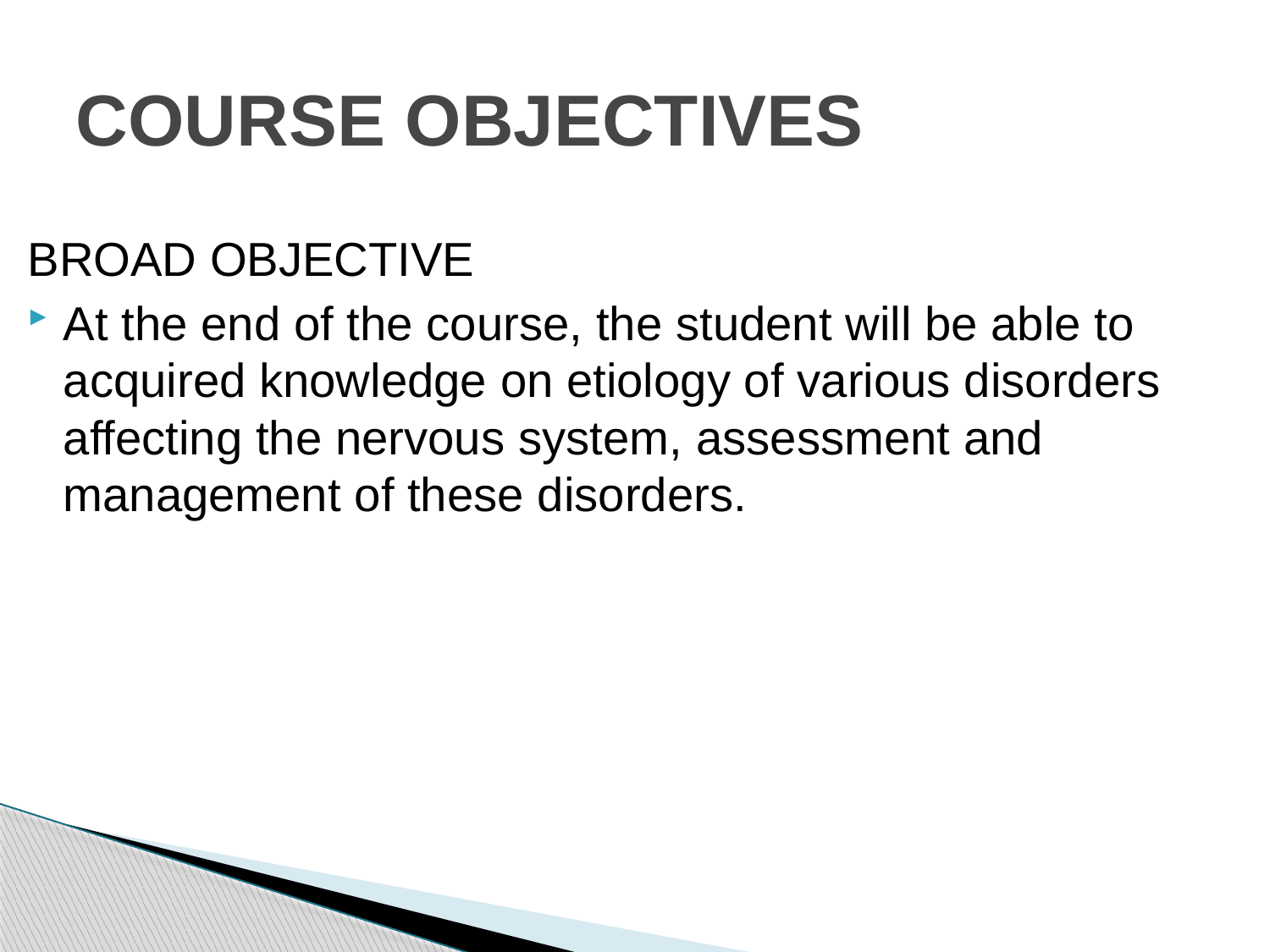

# COURSE OBJECTIVES
BROAD OBJECTIVE
At the end of the course, the student will be able to  acquired knowledge on etiology of various disorders affecting the nervous system, assessment and management of these disorders.